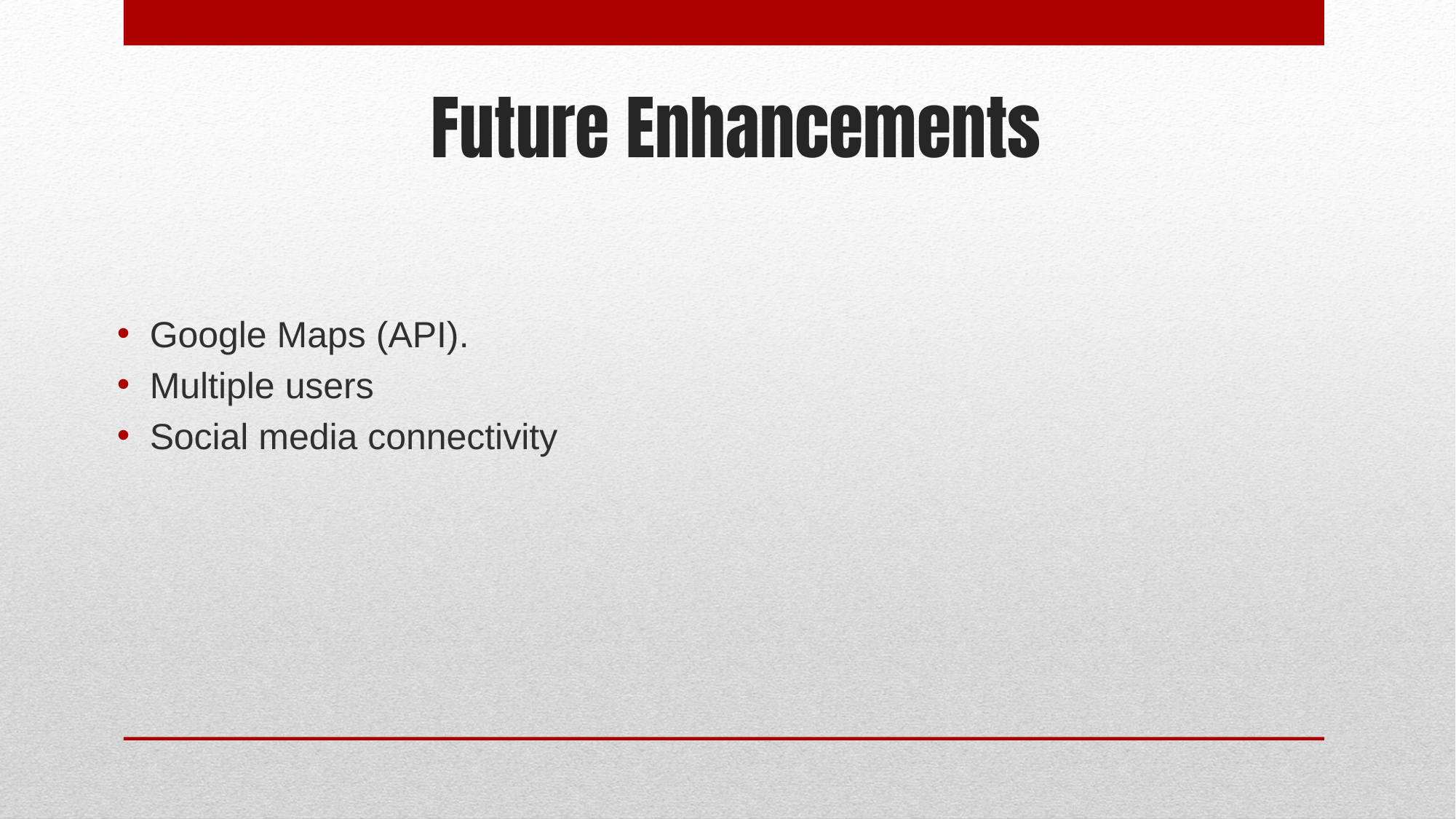

# Future Enhancements
Google Maps (API).
Multiple users
Social media connectivity